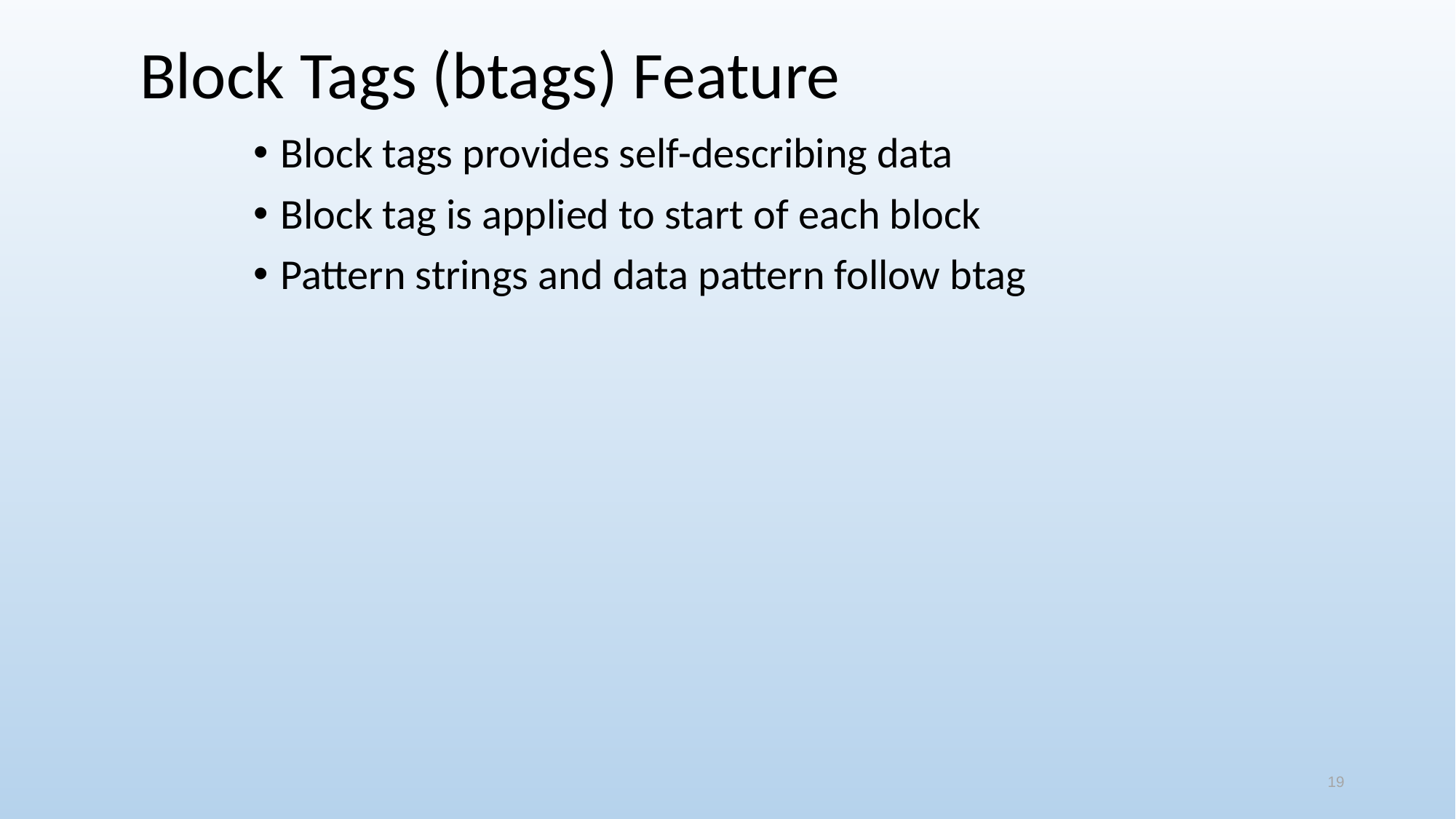

# Block Tags (btags) Feature
Block tags provides self-describing data
Block tag is applied to start of each block
Pattern strings and data pattern follow btag
19